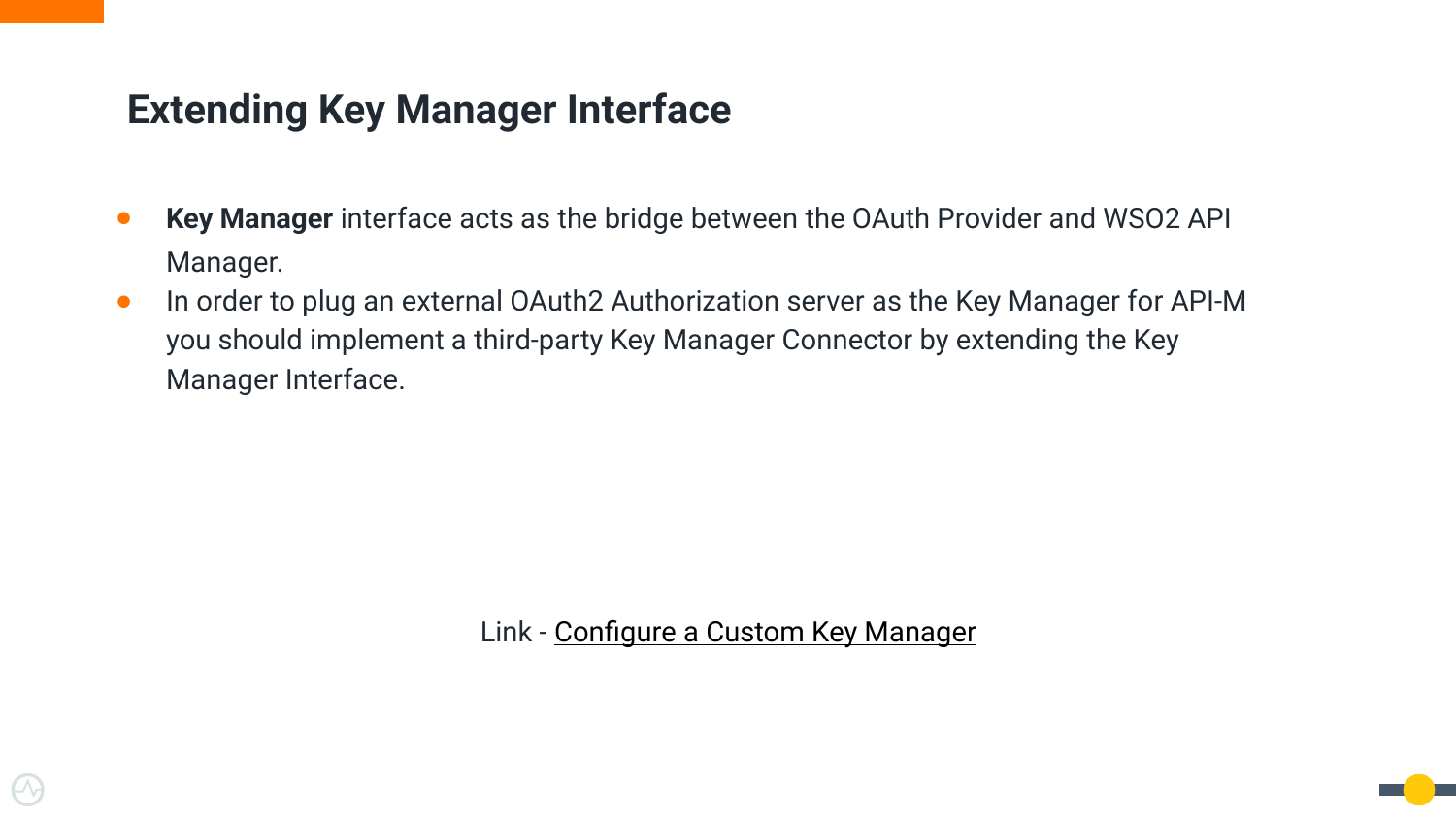

# Extending Key Manager Interface

Key Manager interface acts as the bridge between the OAuth Provider and WSO2 API Manager.
In order to plug an external OAuth2 Authorization server as the Key Manager for API-M you should implement a third-party Key Manager Connector by extending the Key Manager Interface.

Link - Configure a Custom Key Manager